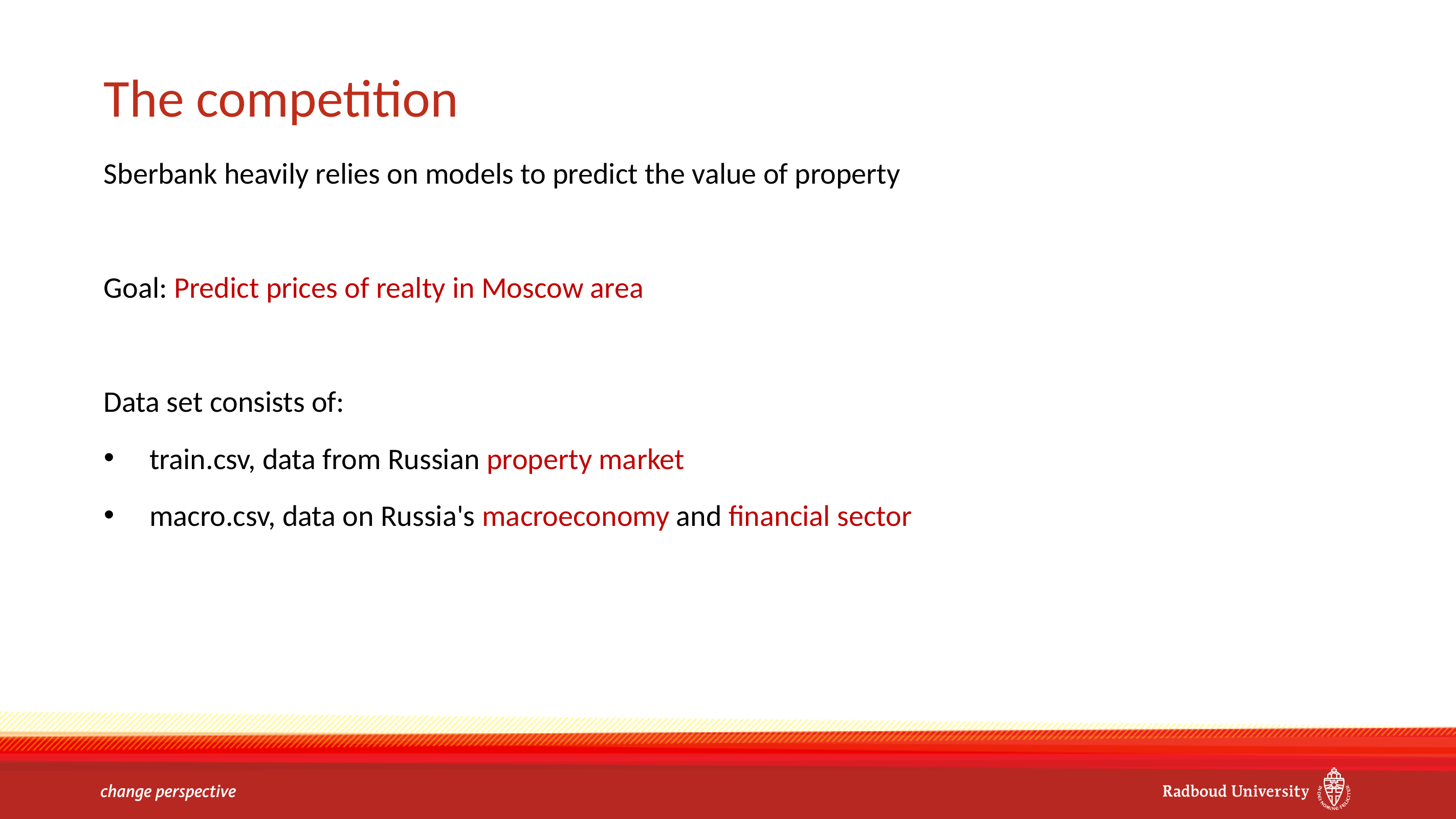

# The competition
Sberbank heavily relies on models to predict the value of property

Goal: Predict prices of realty in Moscow area

Data set consists of:
train.csv, data from Russian property market
macro.csv, data on Russia's macroeconomy and financial sector